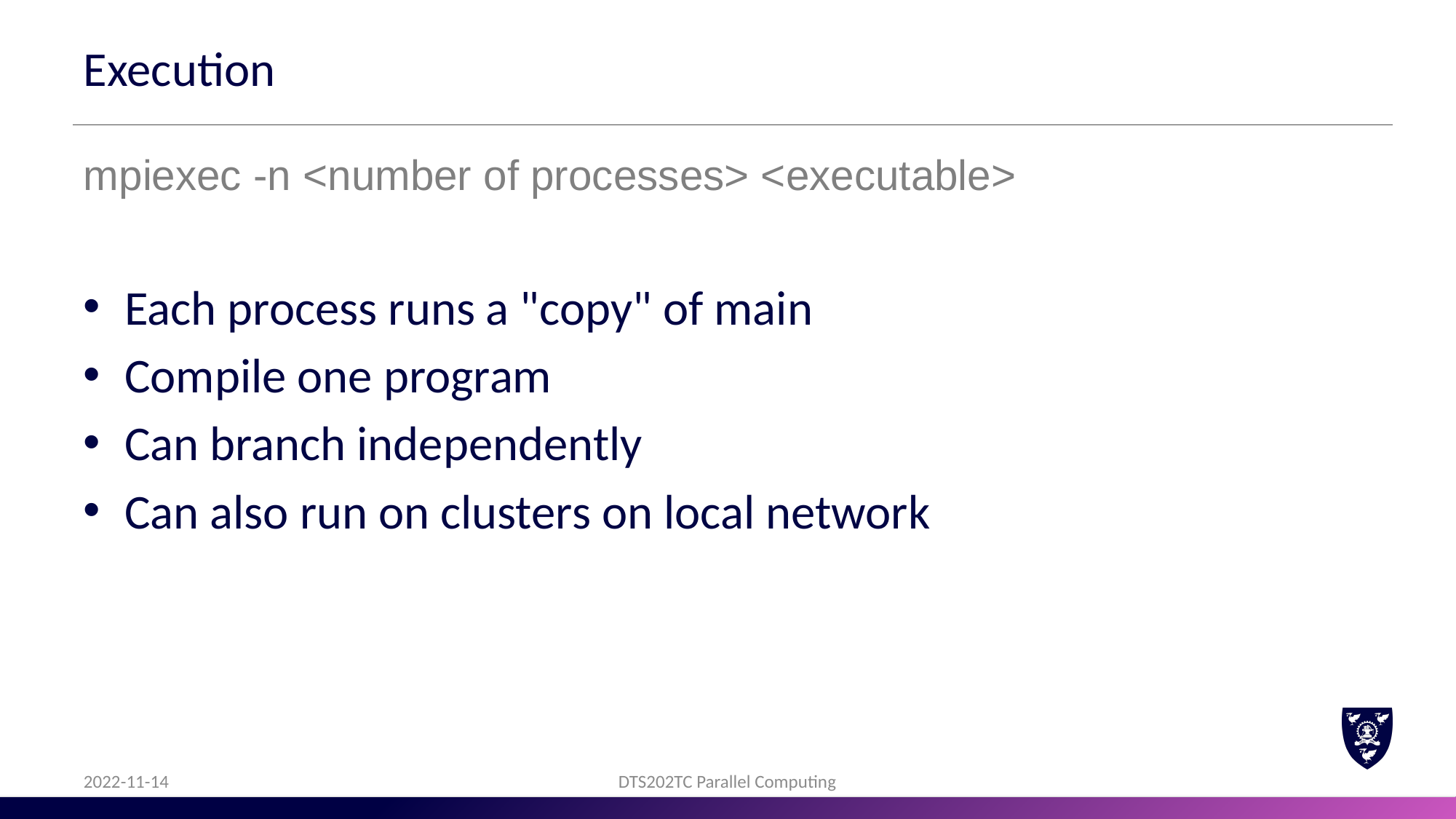

# Execution
mpiexec -n <number of processes> <executable>

Each process runs a "copy" of main
Compile one program
Can branch independently
Can also run on clusters on local network

2022-11-14
DTS202TC Parallel Computing
15